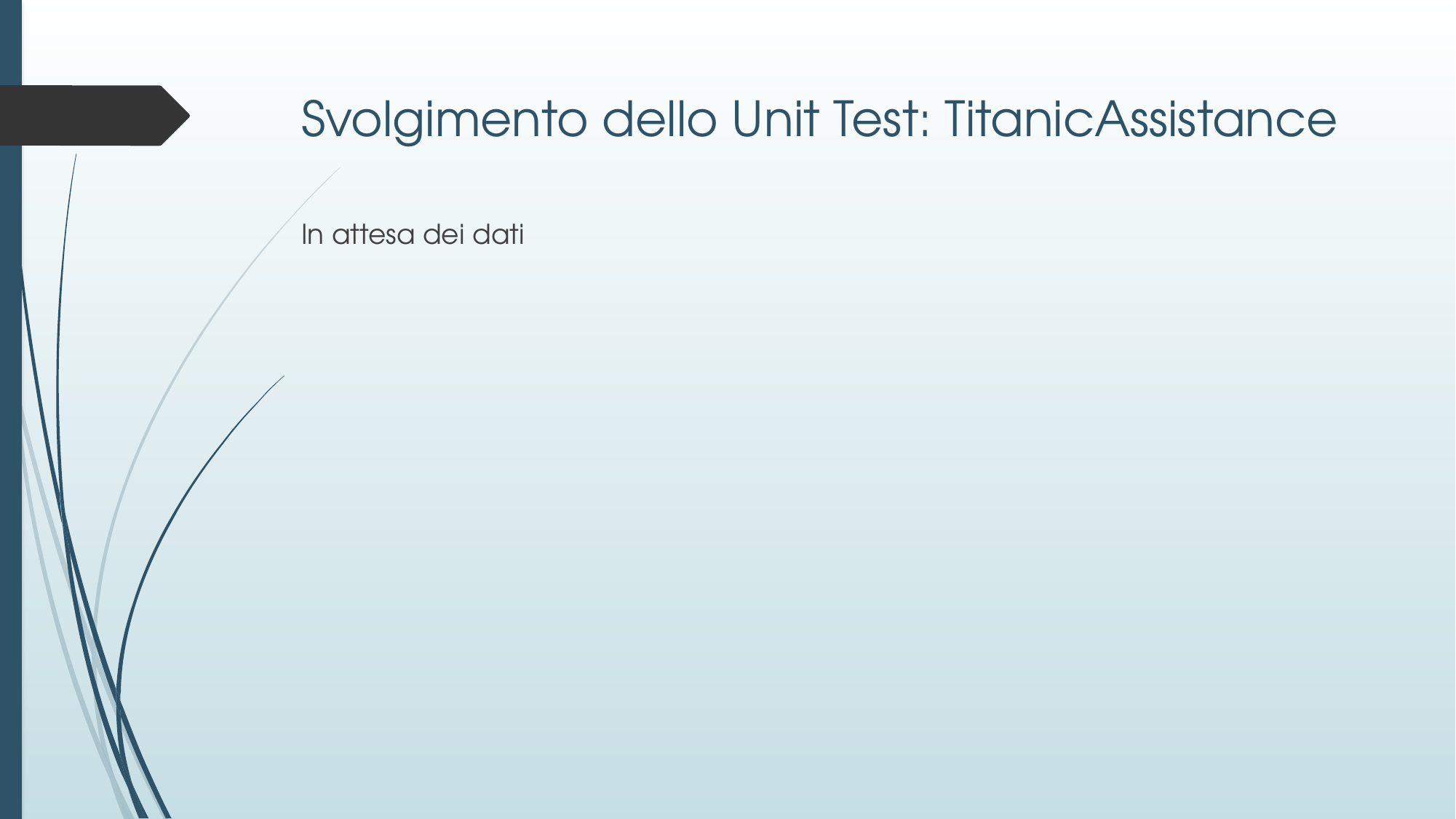

# Svolgimento dello Unit Test: TitanicAssistance
In attesa dei dati